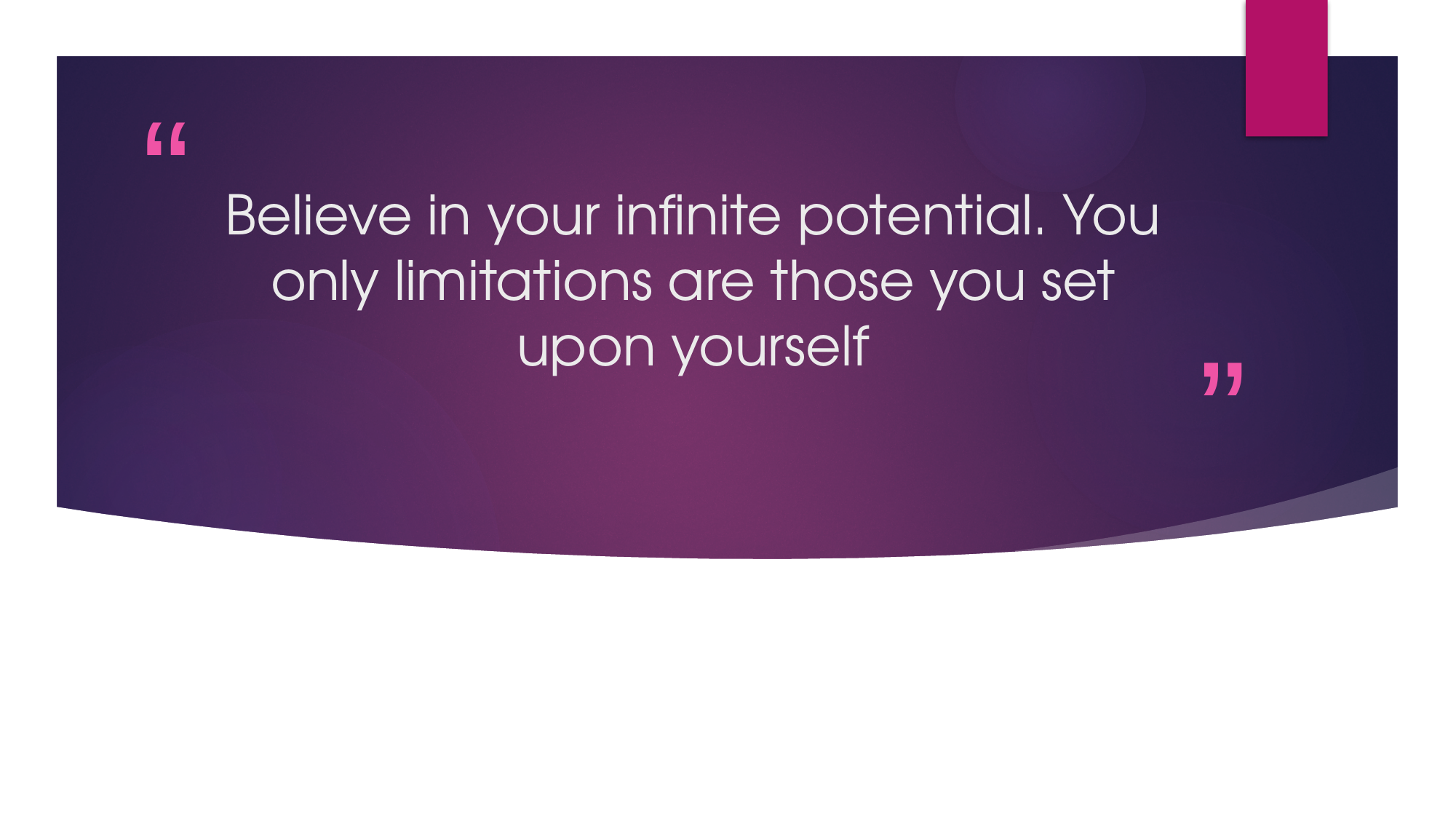

# Believe in your infinite potential. You only limitations are those you set upon yourself